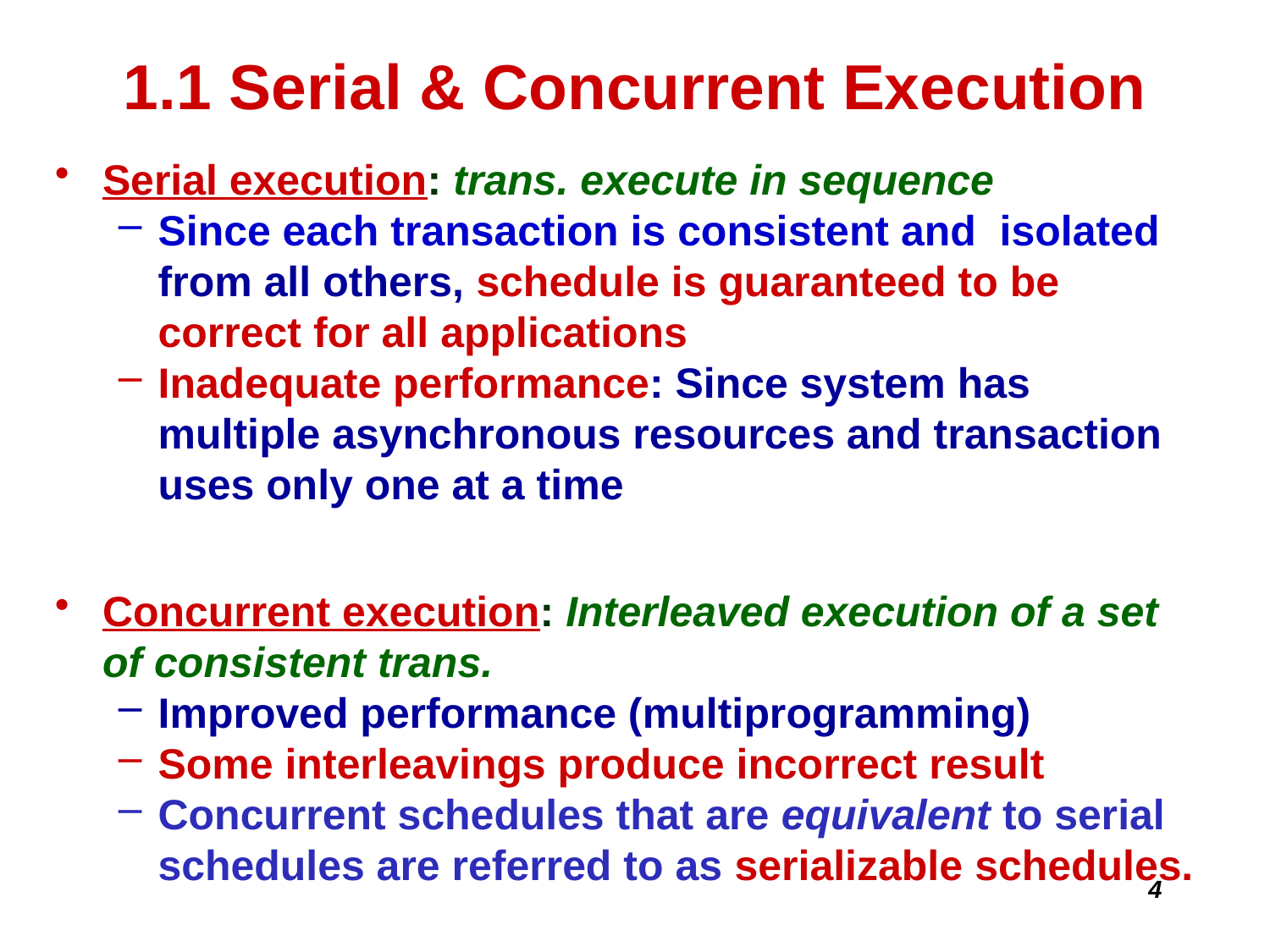

# 1.1 Serial & Concurrent Execution
Serial execution: trans. execute in sequence
Since each transaction is consistent and  isolated from all others, schedule is guaranteed to be correct for all applications
Inadequate performance: Since system has multiple asynchronous resources and transaction uses only one at a time

Concurrent execution: Interleaved execution of a set of consistent trans.
Improved performance (multiprogramming)
Some interleavings produce incorrect result
Concurrent schedules that are equivalent to serial schedules are referred to as serializable schedules.
4